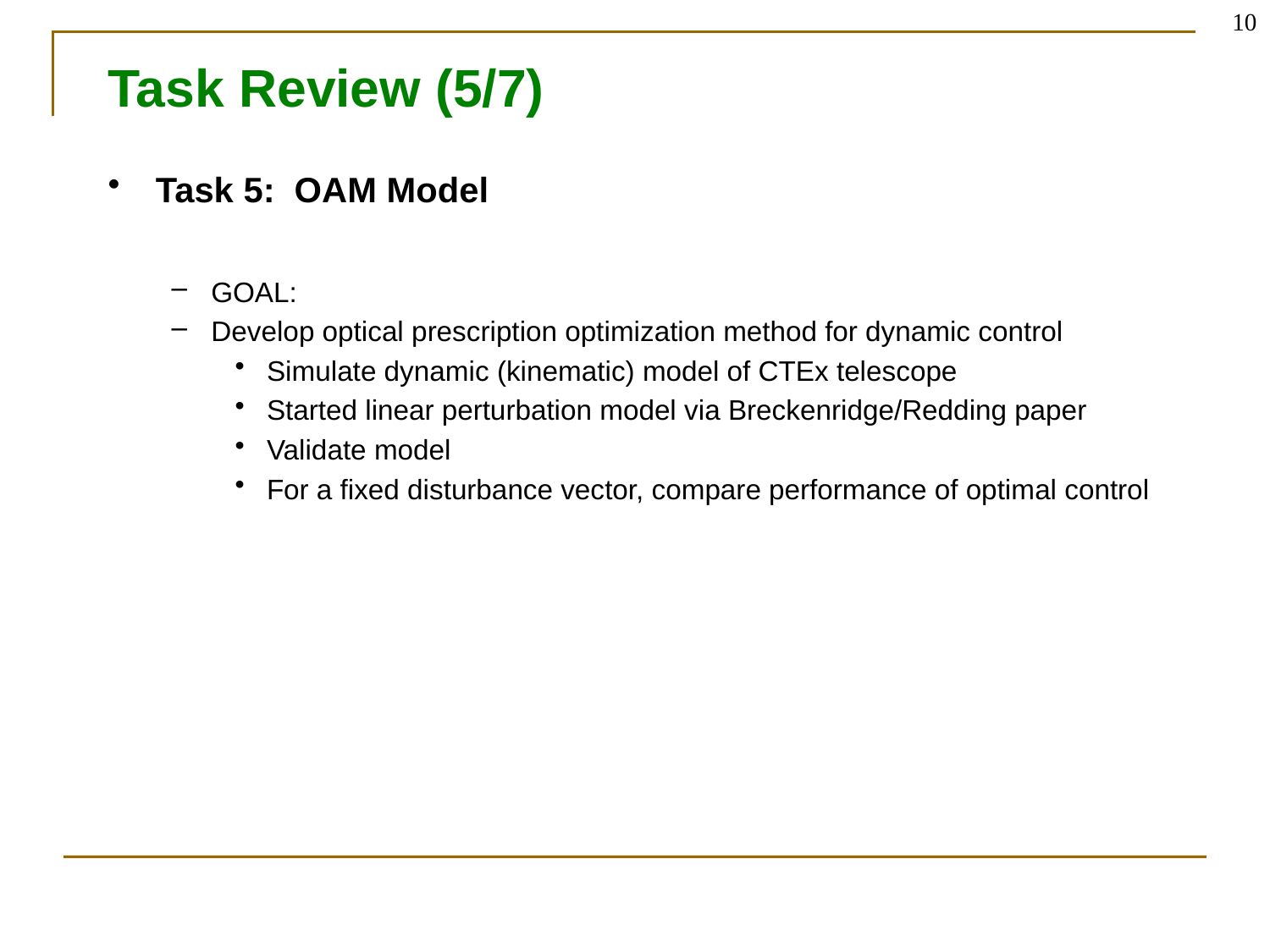

10
# Task Review (5/7)
Task 5:  OAM Model

GOAL:
Develop optical prescription optimization method for dynamic control
Simulate dynamic (kinematic) model of CTEx telescope
Started linear perturbation model via Breckenridge/Redding paper
Validate model
For a fixed disturbance vector, compare performance of optimal control